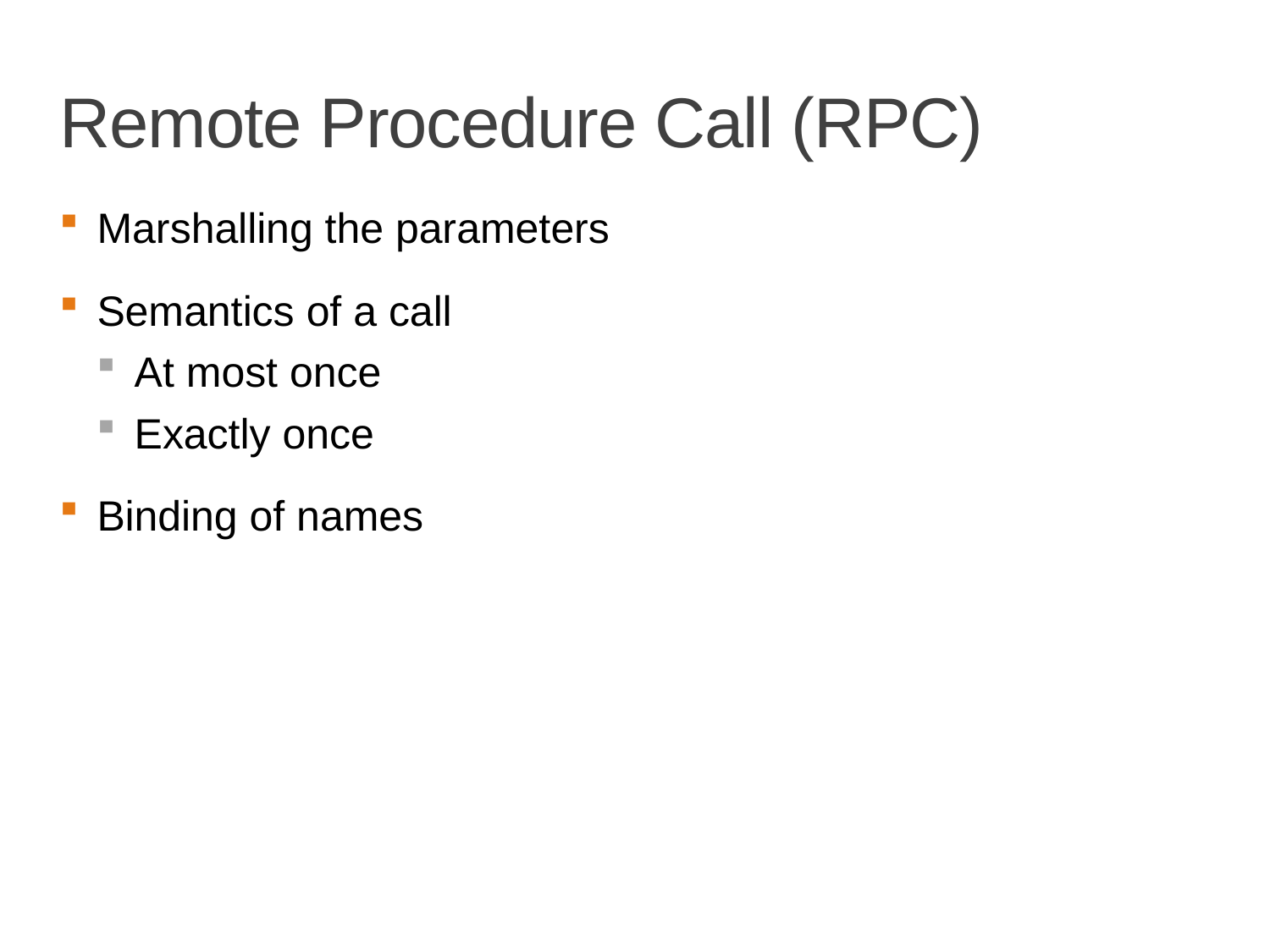

# Remote Procedure Call (RPC)
Marshalling the parameters
Semantics of a call
At most once
Exactly once
Binding of names